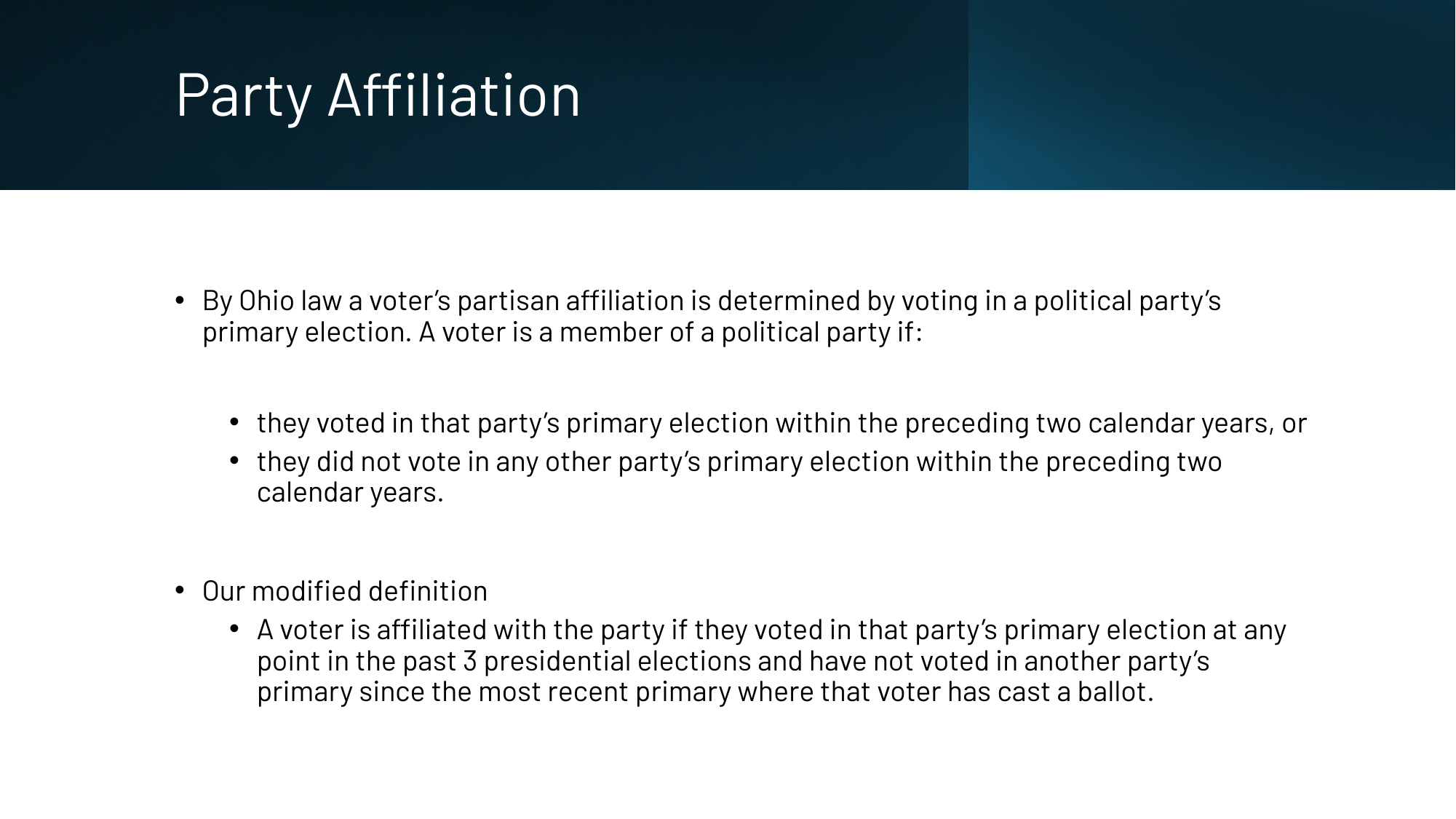

# Party Affiliation
By Ohio law a voter’s partisan affiliation is determined by voting in a political party’s primary election. A voter is a member of a political party if:

they voted in that party’s primary election within the preceding two calendar years, or
they did not vote in any other party’s primary election within the preceding two calendar years.

Our modified definition
A voter is affiliated with the party if they voted in that party’s primary election at any point in the past 3 presidential elections and have not voted in another party’s primary since the most recent primary where that voter has cast a ballot.